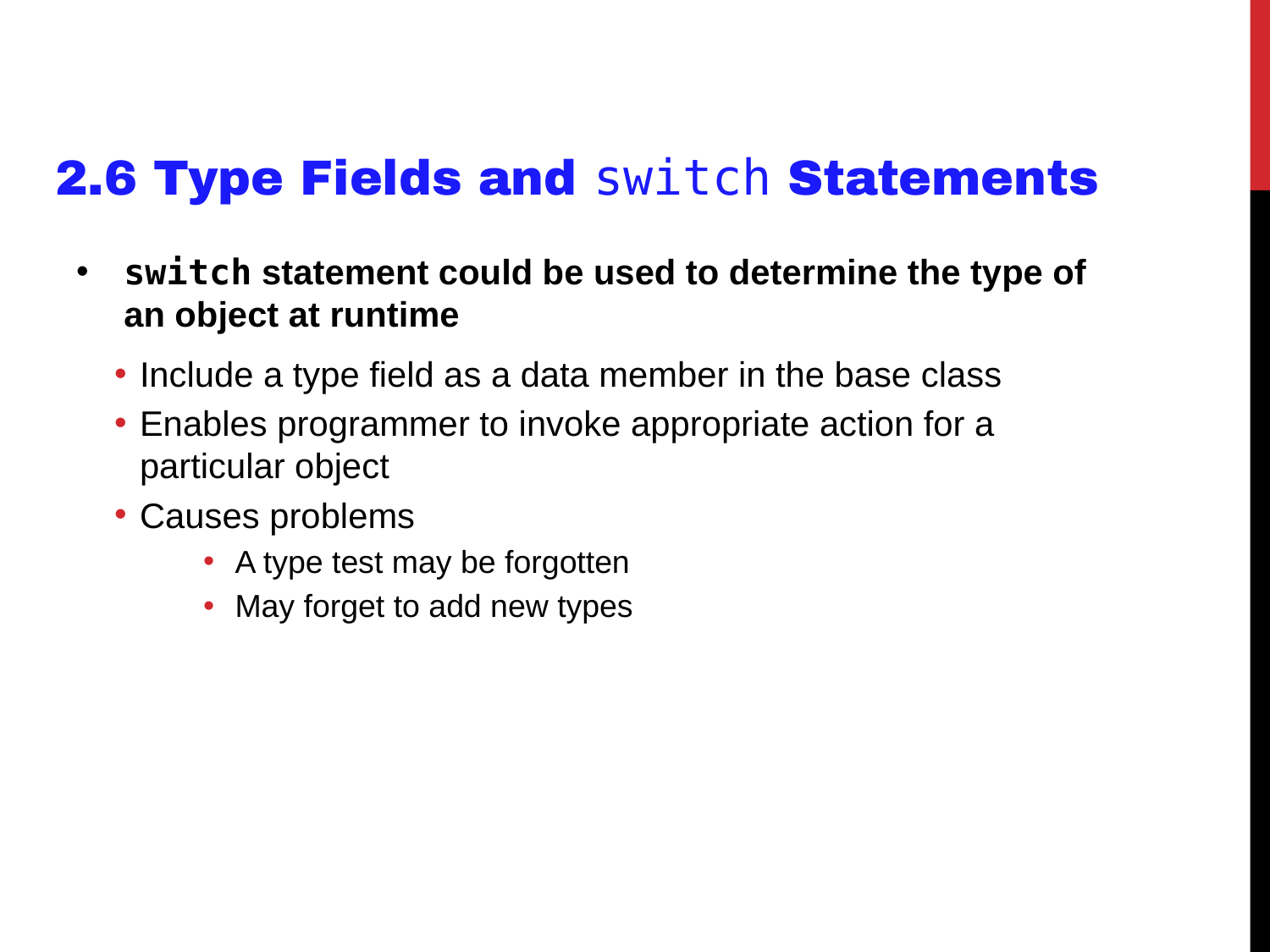

# 2.6 Type Fields and switch Statements
switch statement could be used to determine the type of an object at runtime
Include a type field as a data member in the base class
Enables programmer to invoke appropriate action for a particular object
Causes problems
A type test may be forgotten
May forget to add new types